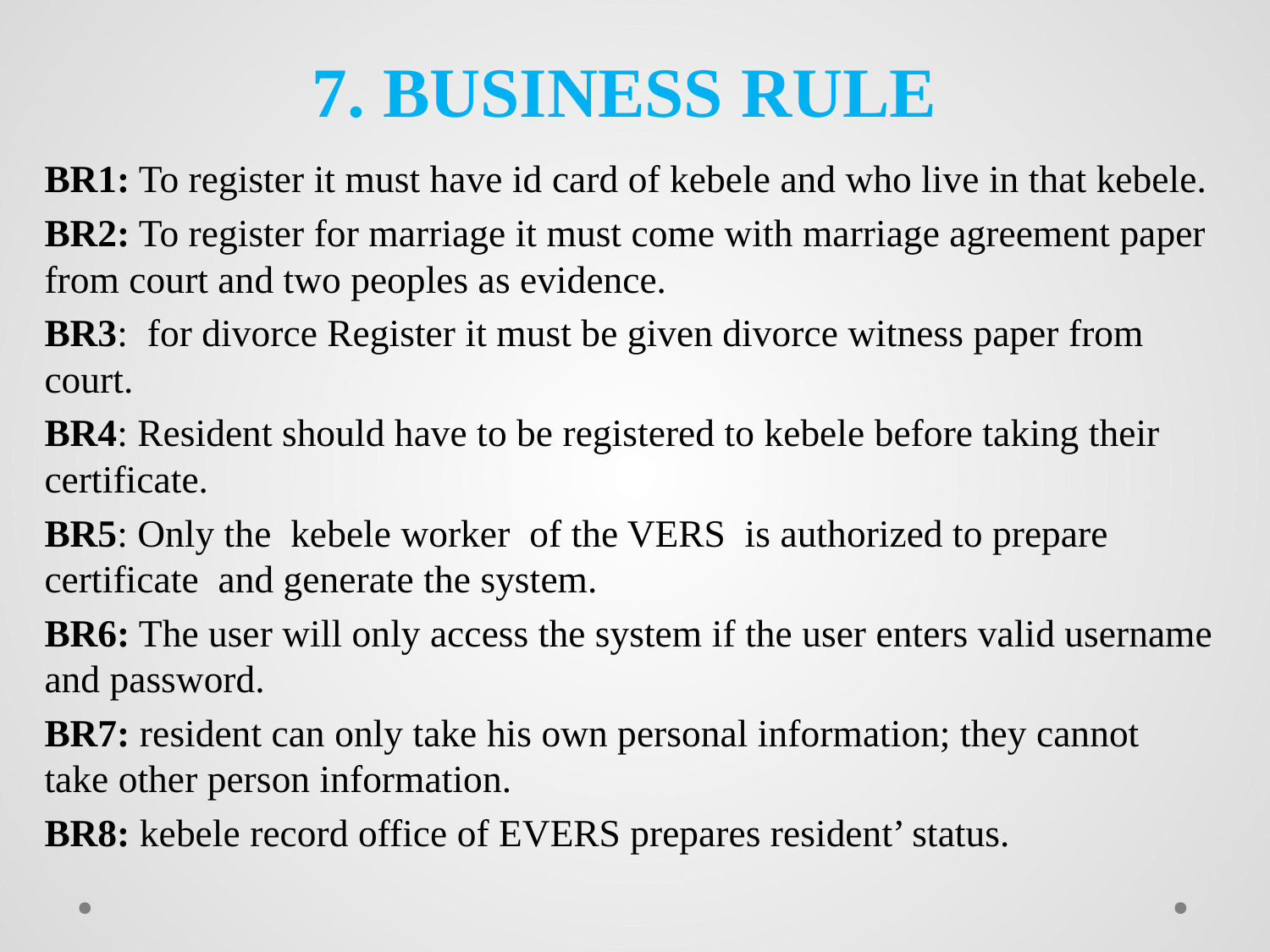

# 7. BUSINESS RULE
BR1: To register it must have id card of kebele and who live in that kebele.
BR2: To register for marriage it must come with marriage agreement paper from court and two peoples as evidence.
BR3:  for divorce Register it must be given divorce witness paper from court.
BR4: Resident should have to be registered to kebele before taking their certificate.
BR5: Only the  kebele worker  of the VERS  is authorized to prepare certificate  and generate the system.
BR6: The user will only access the system if the user enters valid username and password.
BR7: resident can only take his own personal information; they cannot take other person information.
BR8: kebele record office of EVERS prepares resident’ status.